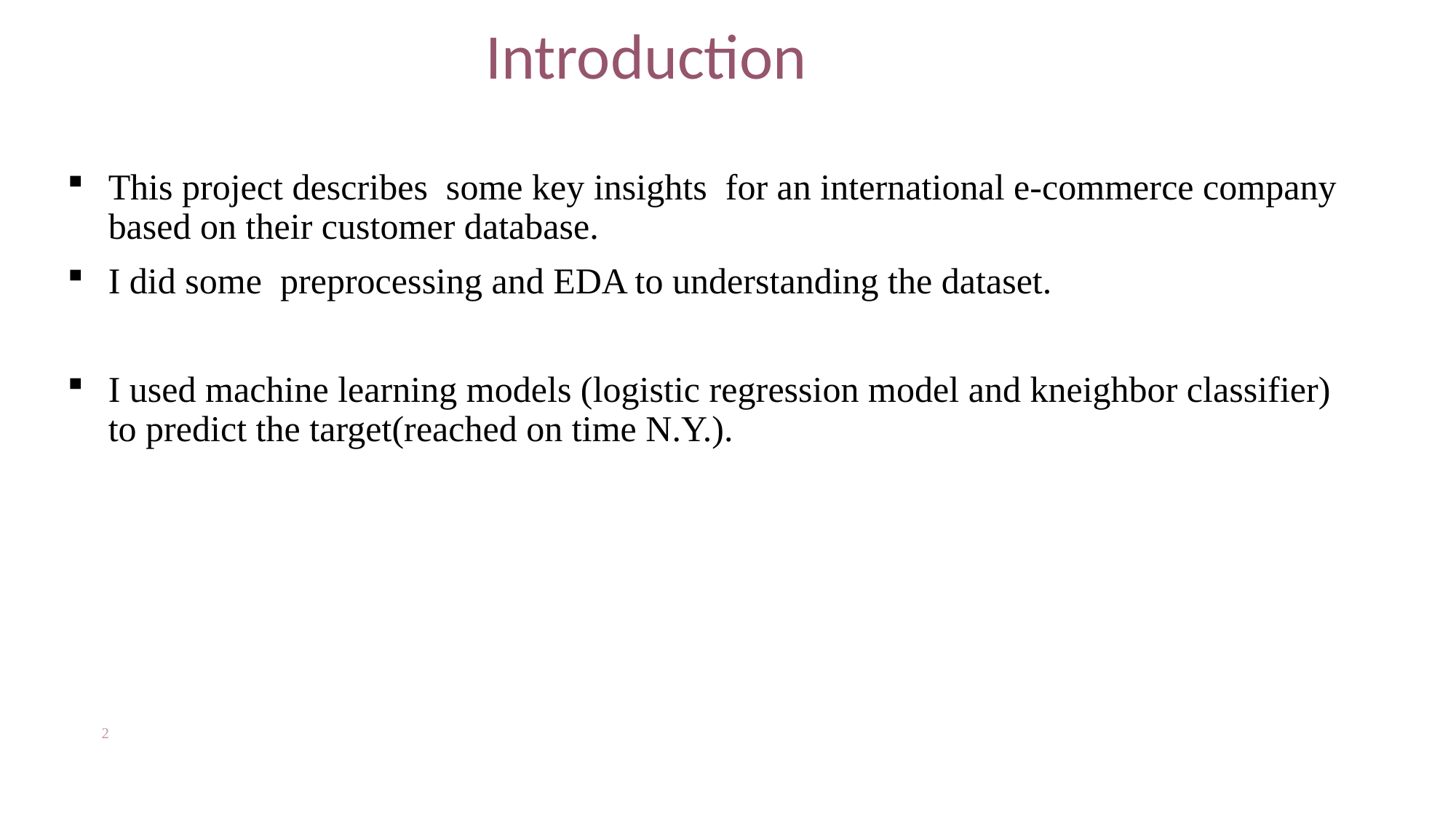

# Introduction
This project describes  some key insights  for an international e-commerce company based on their customer database.
I did some  preprocessing and EDA to understanding the dataset.

I used machine learning models (logistic regression model and kneighbor classifier) to predict the target(reached on time N.Y.).
2